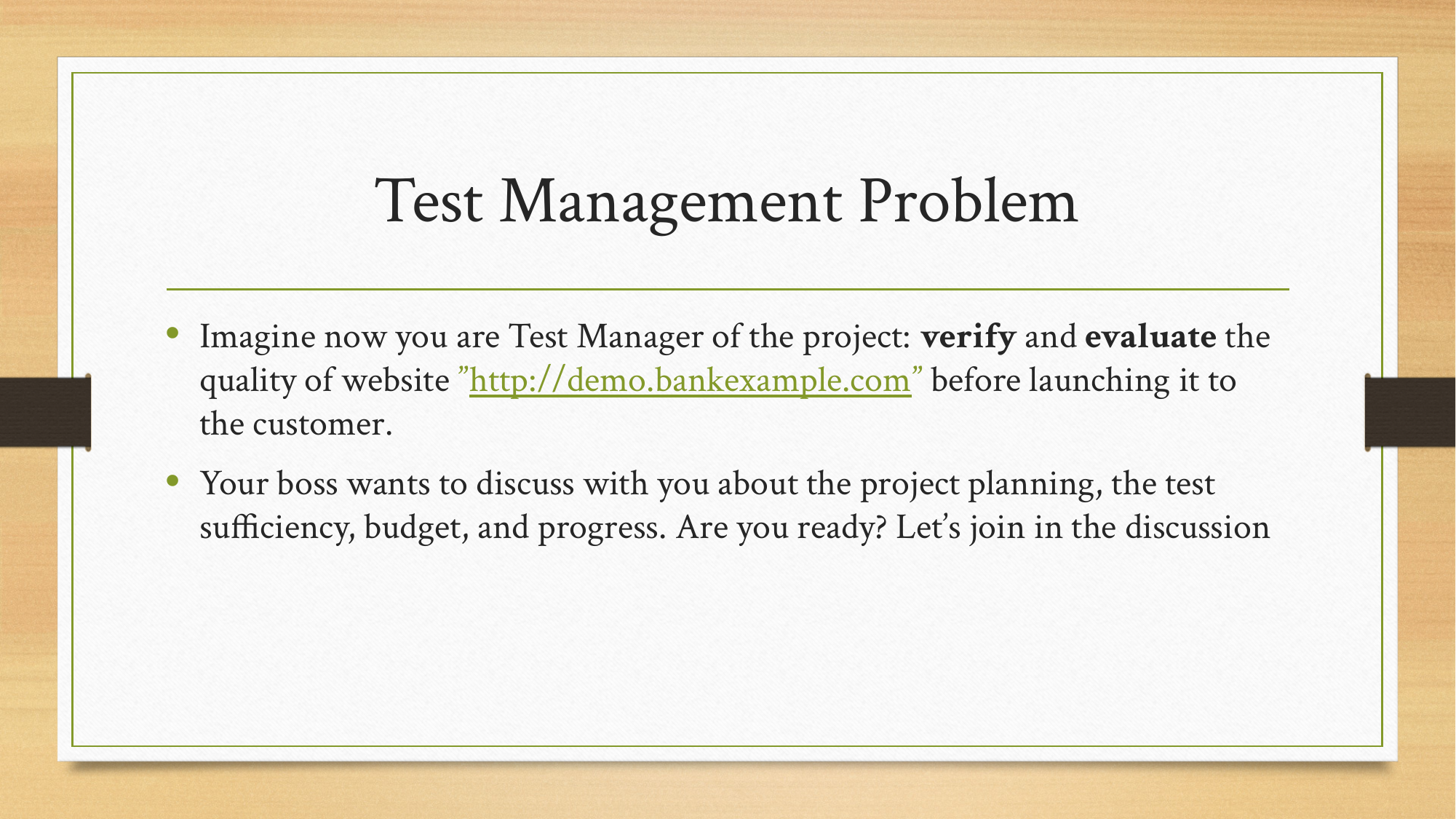

# Test Management Problem
Imagine now you are Test Manager of the project: verify and evaluate the quality of website ”http://demo.bankexample.com” before launching it to the customer.
Your boss wants to discuss with you about the project planning, the test sufficiency, budget, and progress. Are you ready? Let’s join in the discussion